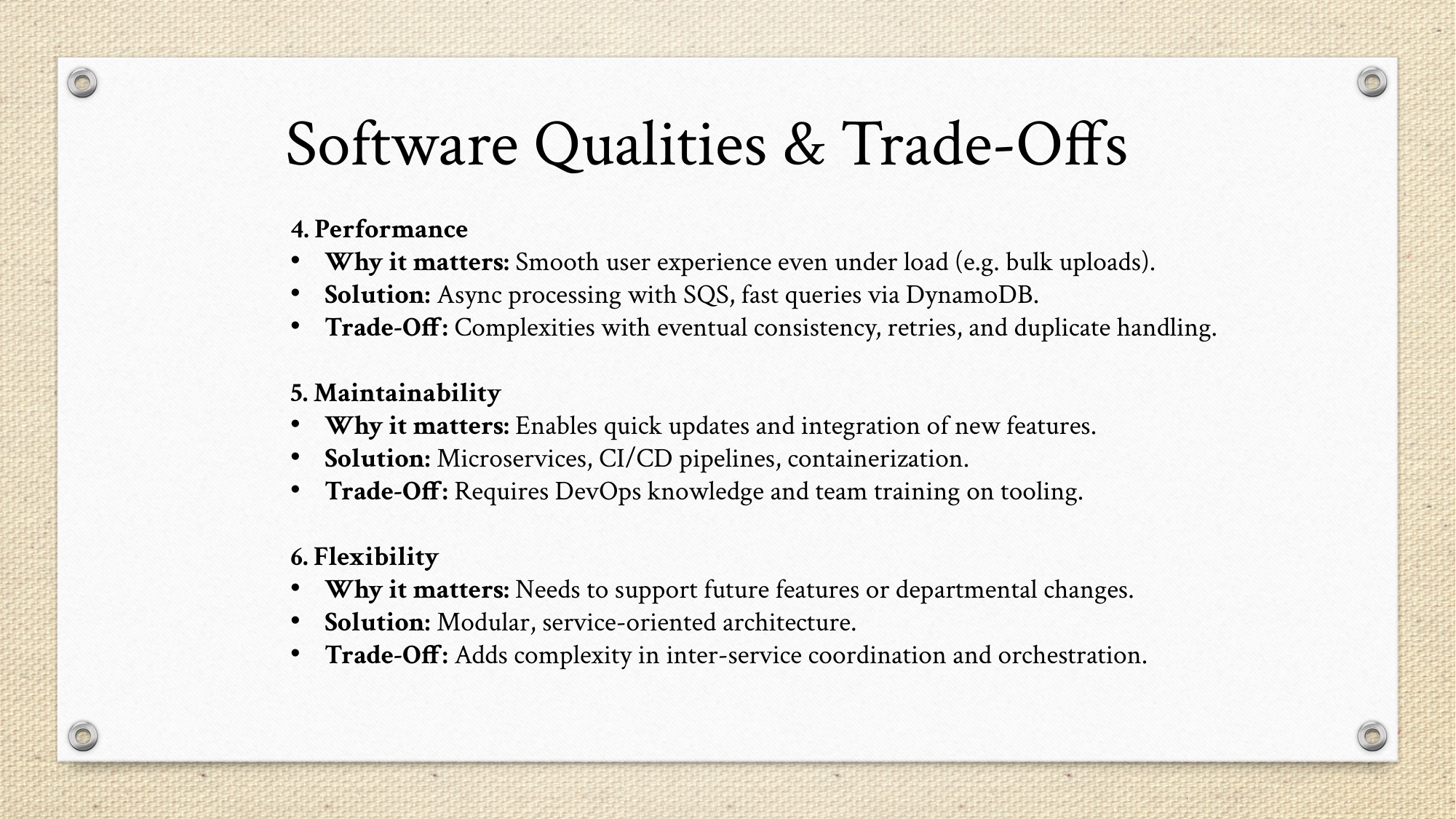

Software Qualities & Trade-Offs
4. Performance
Why it matters: Smooth user experience even under load (e.g. bulk uploads).
Solution: Async processing with SQS, fast queries via DynamoDB.
Trade-Off: Complexities with eventual consistency, retries, and duplicate handling.

5. Maintainability
Why it matters: Enables quick updates and integration of new features.
Solution: Microservices, CI/CD pipelines, containerization.
Trade-Off: Requires DevOps knowledge and team training on tooling.

6. Flexibility
Why it matters: Needs to support future features or departmental changes.
Solution: Modular, service-oriented architecture.
Trade-Off: Adds complexity in inter-service coordination and orchestration.